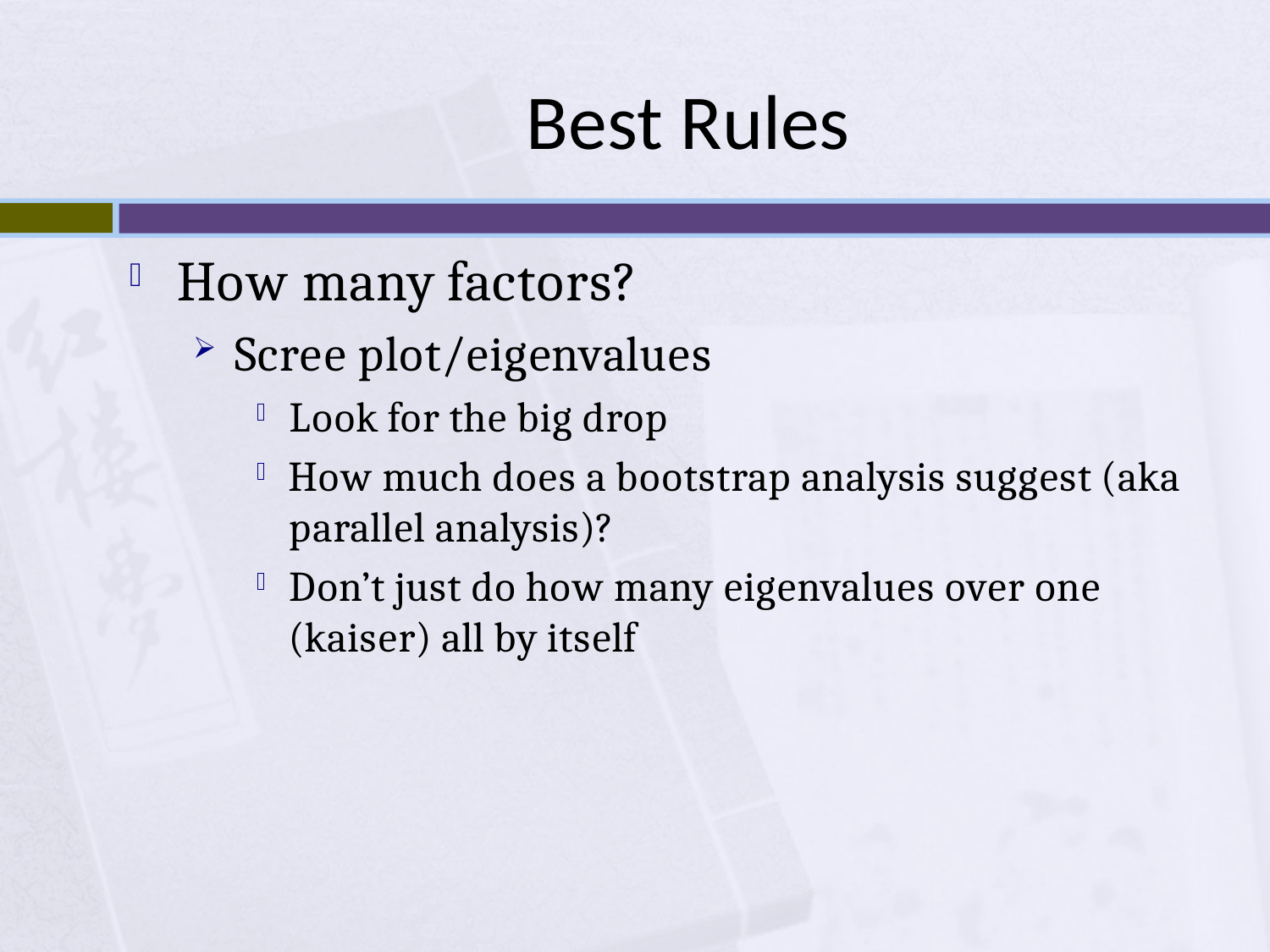

# Best Rules
How many factors?
Scree plot/eigenvalues
Look for the big drop
How much does a bootstrap analysis suggest (aka parallel analysis)?
Don’t just do how many eigenvalues over one (kaiser) all by itself